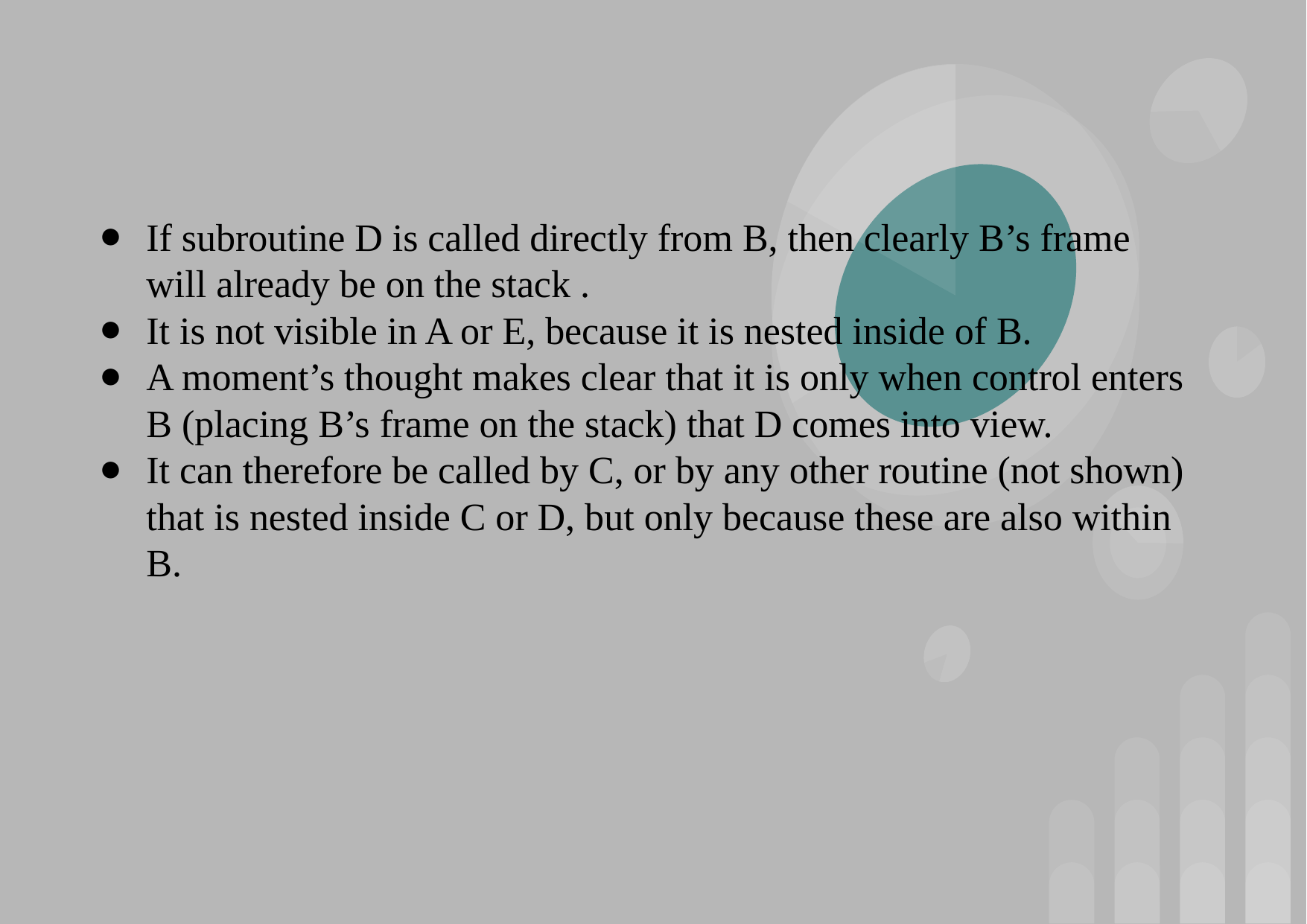

If subroutine D is called directly from B, then clearly B’s frame will already be on the stack .
It is not visible in A or E, because it is nested inside of B.
A moment’s thought makes clear that it is only when control enters B (placing B’s frame on the stack) that D comes into view.
It can therefore be called by C, or by any other routine (not shown) that is nested inside C or D, but only because these are also within B.